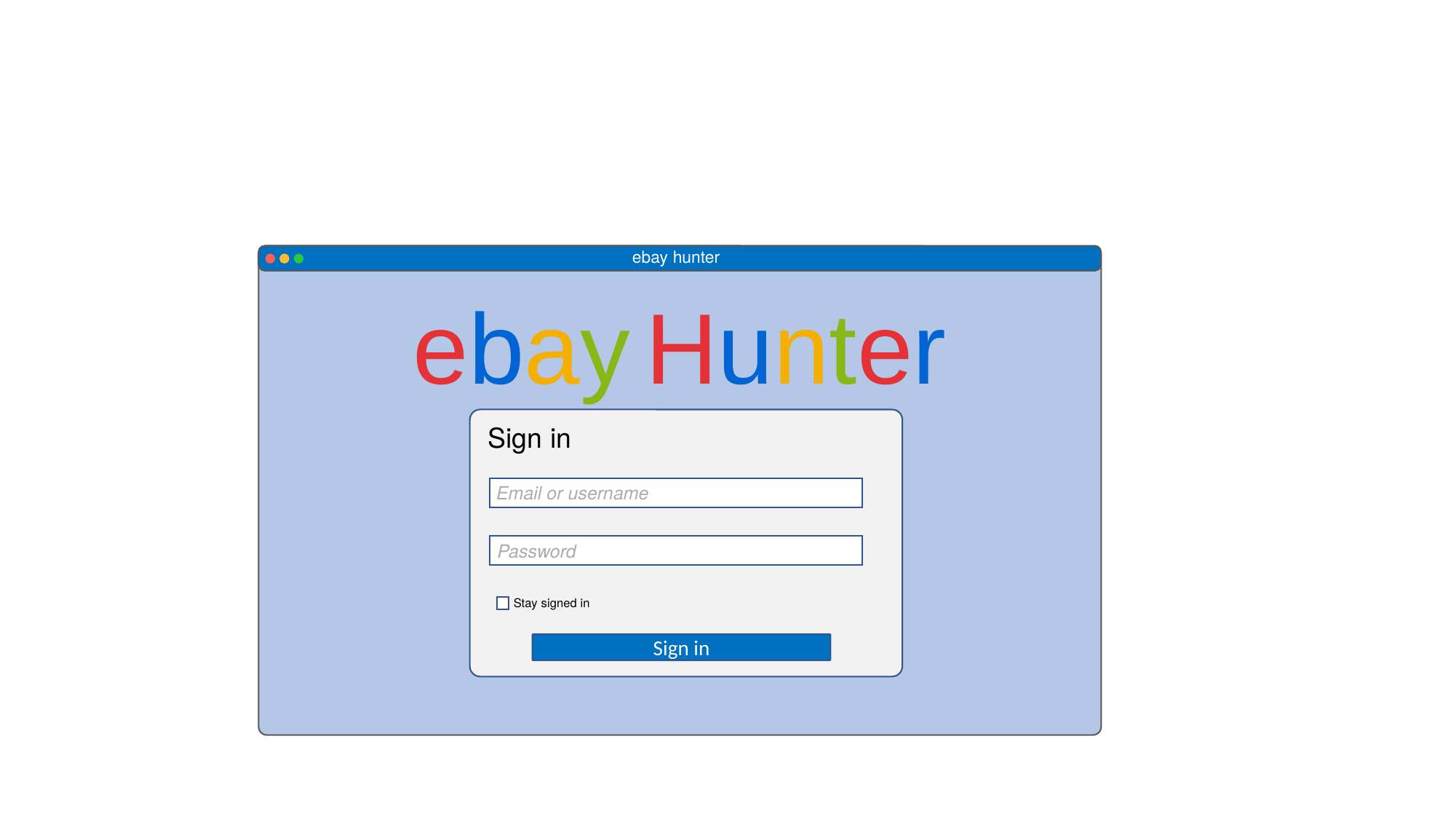

ebay hunter

ebay Hunter

Sign in
Email or username

Password

Stay signed in

Sign in